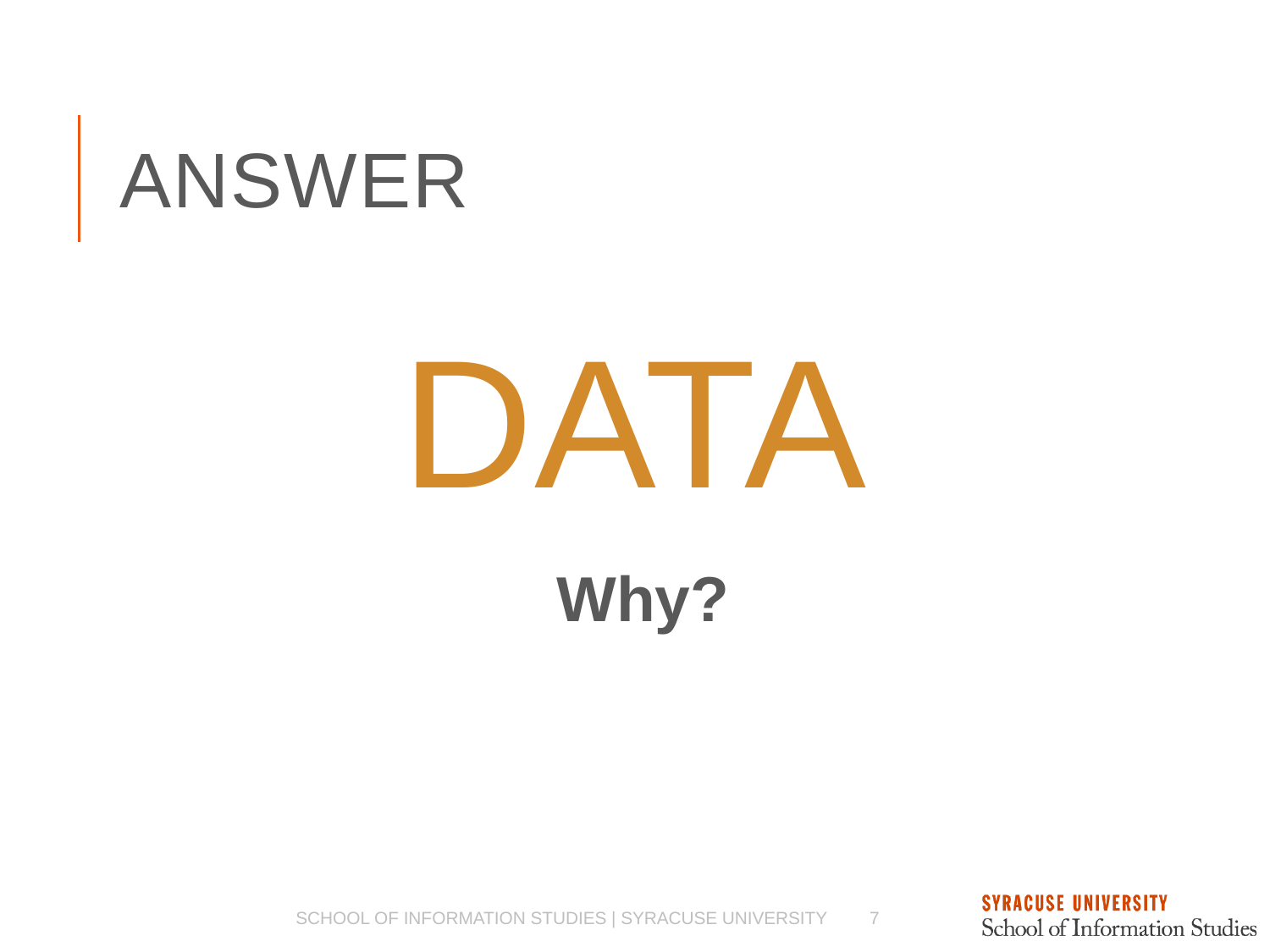

# answer
DATA

Why?
School of Information Studies | Syracuse University
7